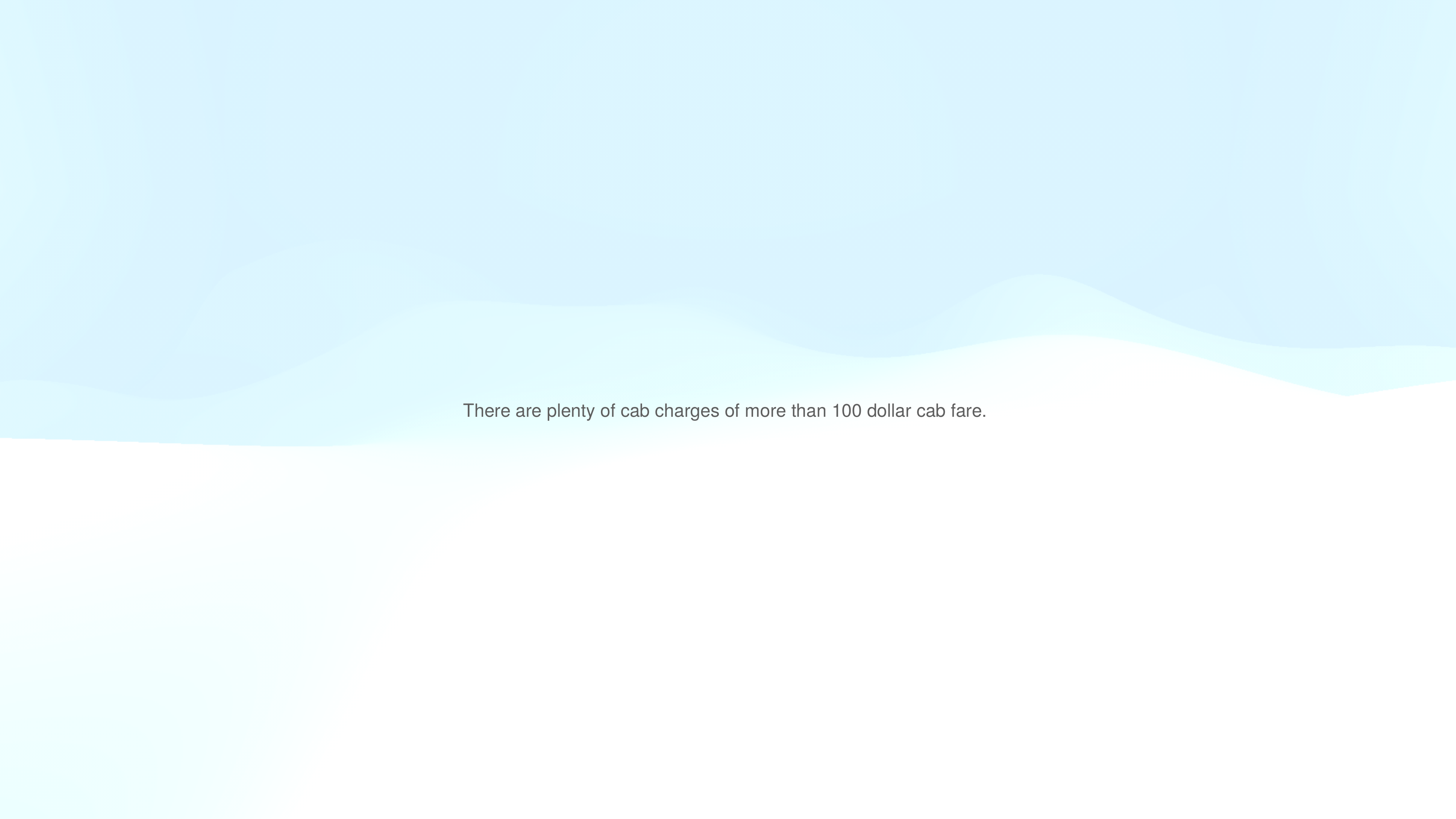

There are plenty of cab charges of more than 100 dollar cab fare.